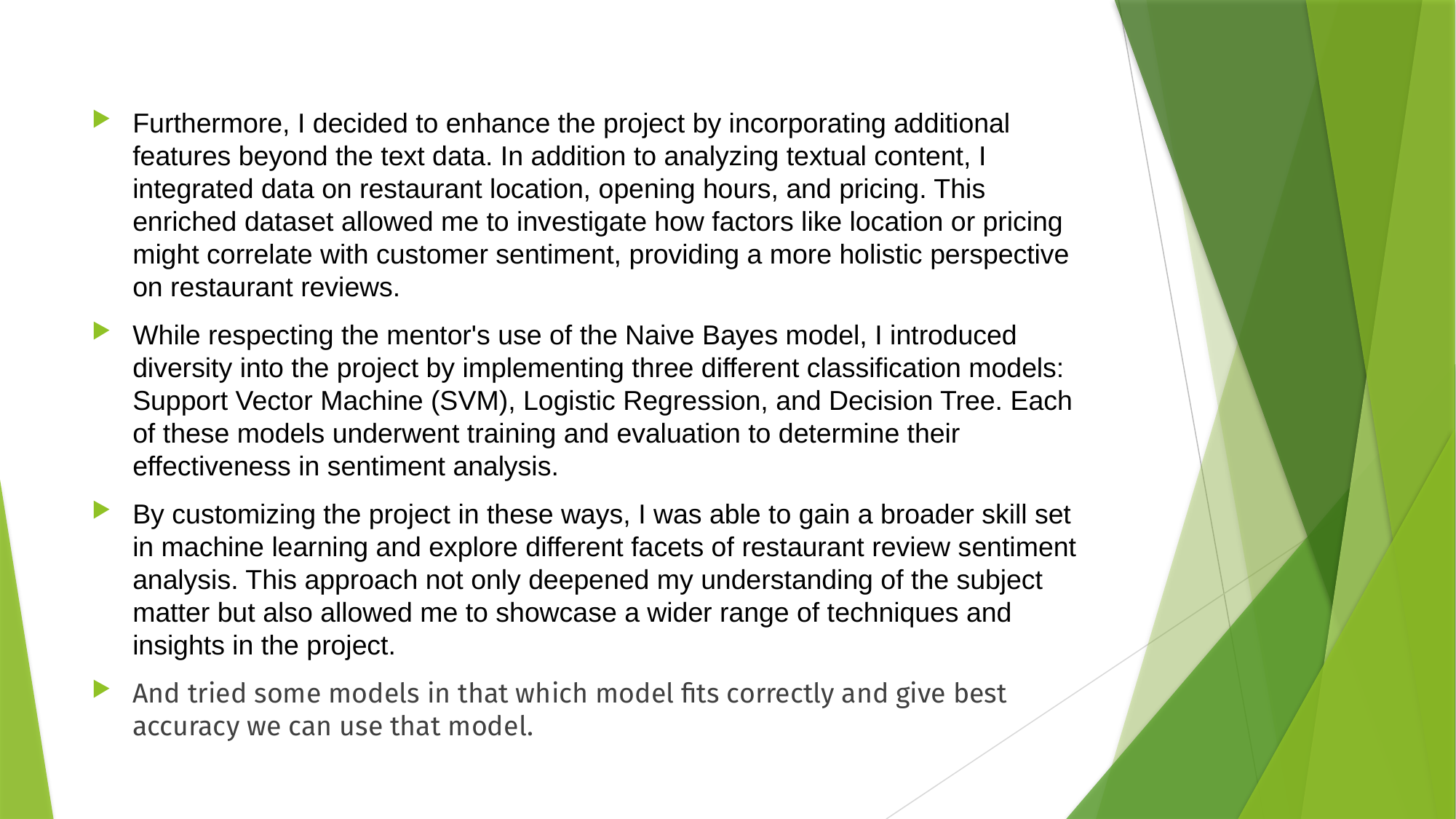

Furthermore, I decided to enhance the project by incorporating additional features beyond the text data. In addition to analyzing textual content, I integrated data on restaurant location, opening hours, and pricing. This enriched dataset allowed me to investigate how factors like location or pricing might correlate with customer sentiment, providing a more holistic perspective on restaurant reviews.
While respecting the mentor's use of the Naive Bayes model, I introduced diversity into the project by implementing three different classification models: Support Vector Machine (SVM), Logistic Regression, and Decision Tree. Each of these models underwent training and evaluation to determine their effectiveness in sentiment analysis.
By customizing the project in these ways, I was able to gain a broader skill set in machine learning and explore different facets of restaurant review sentiment analysis. This approach not only deepened my understanding of the subject matter but also allowed me to showcase a wider range of techniques and insights in the project.
And tried some models in that which model fits correctly and give best accuracy we can use that model.